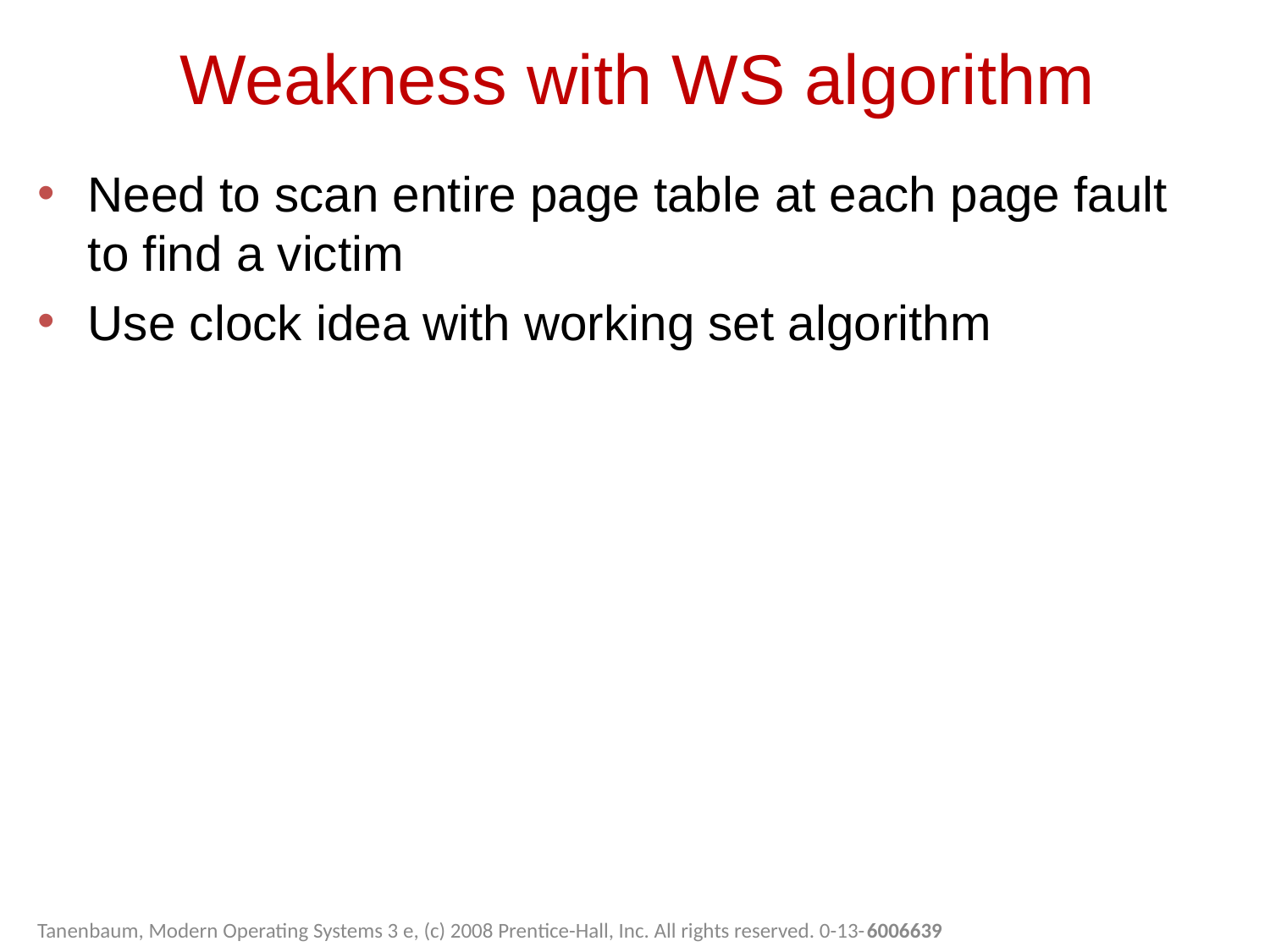

Weakness with WS algorithm
Need to scan entire page table at each page fault to find a victim
Use clock idea with working set algorithm

Tanenbaum, Modern Operating Systems 3 e, (c) 2008 Prentice-Hall, Inc. All rights reserved. 0-13-6006639